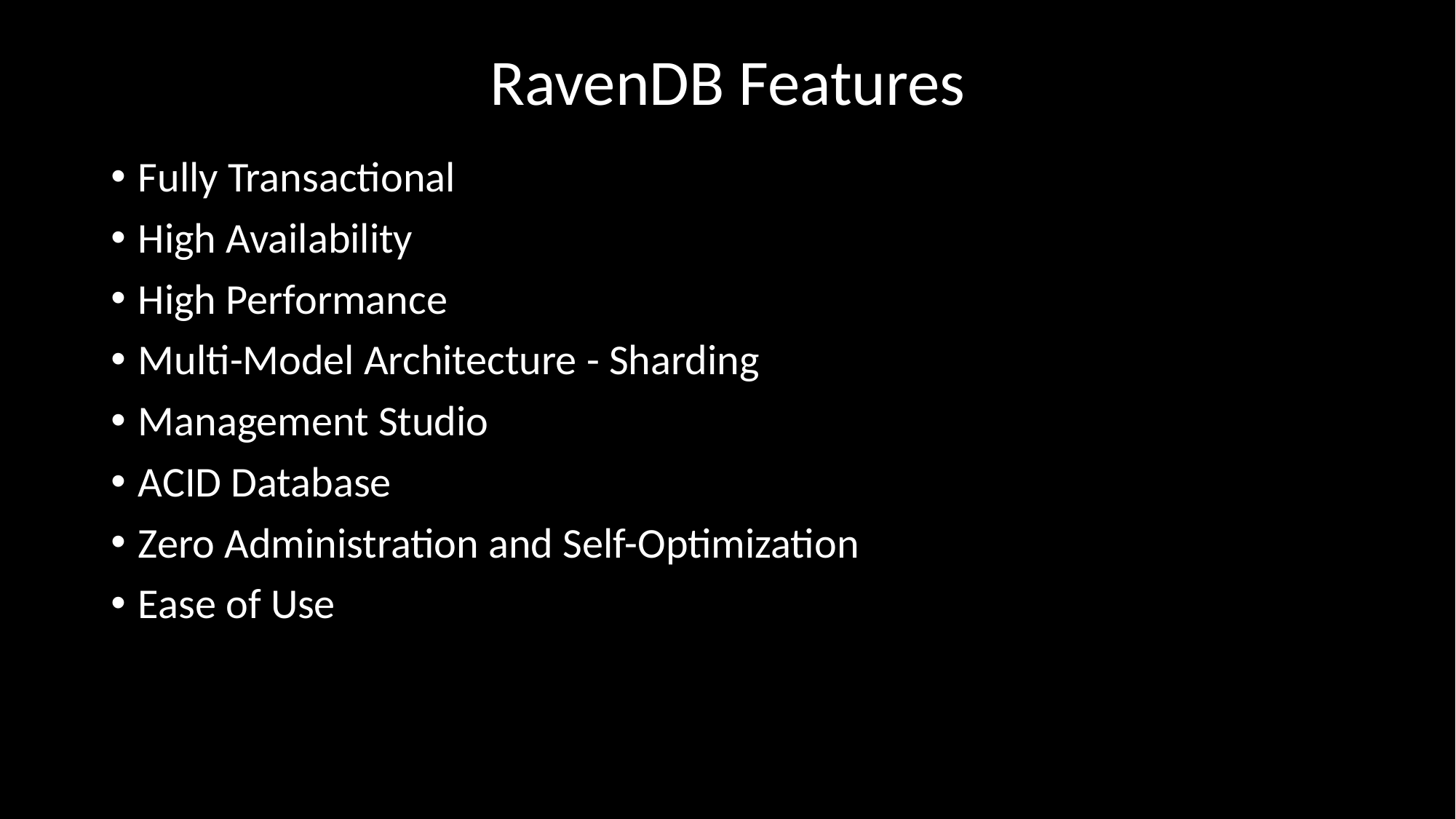

# RavenDB Features

Fully Transactional
High Availability
High Performance
Multi-Model Architecture - Sharding
Management Studio
ACID Database
Zero Administration and Self-Optimization
Ease of Use